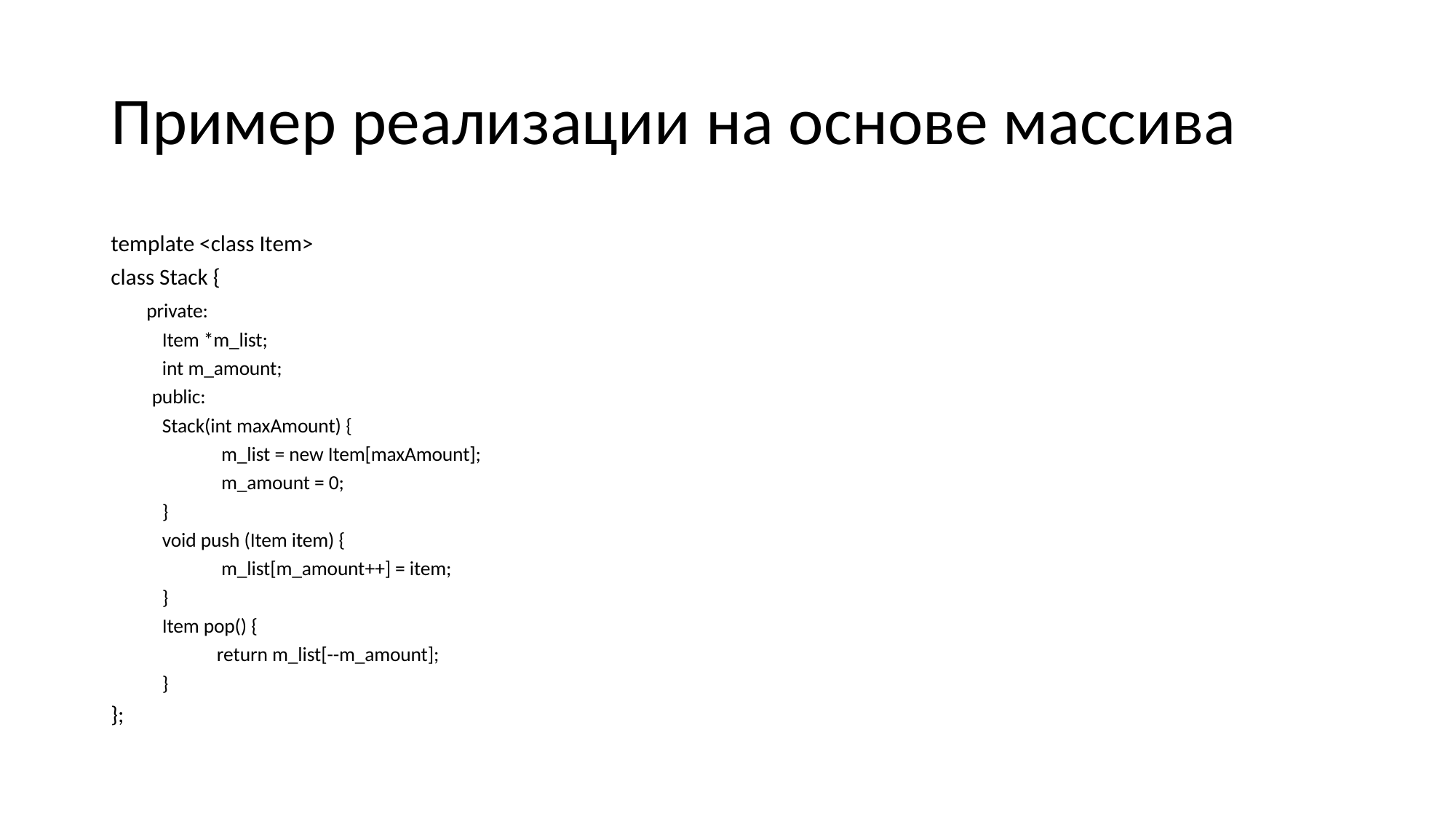

# Пример реализации на основе массива
template <class Item>
class Stack {
       private:
	Item *m_list;
	int m_amount;
         public:
	Stack(int maxAmount) {
	             m_list = new Item[maxAmount];
	             m_amount = 0;
	}
	void push (Item item) {
	             m_list[m_amount++] = item;
	}
	Item pop() {
	            return m_list[--m_amount];
	}
};